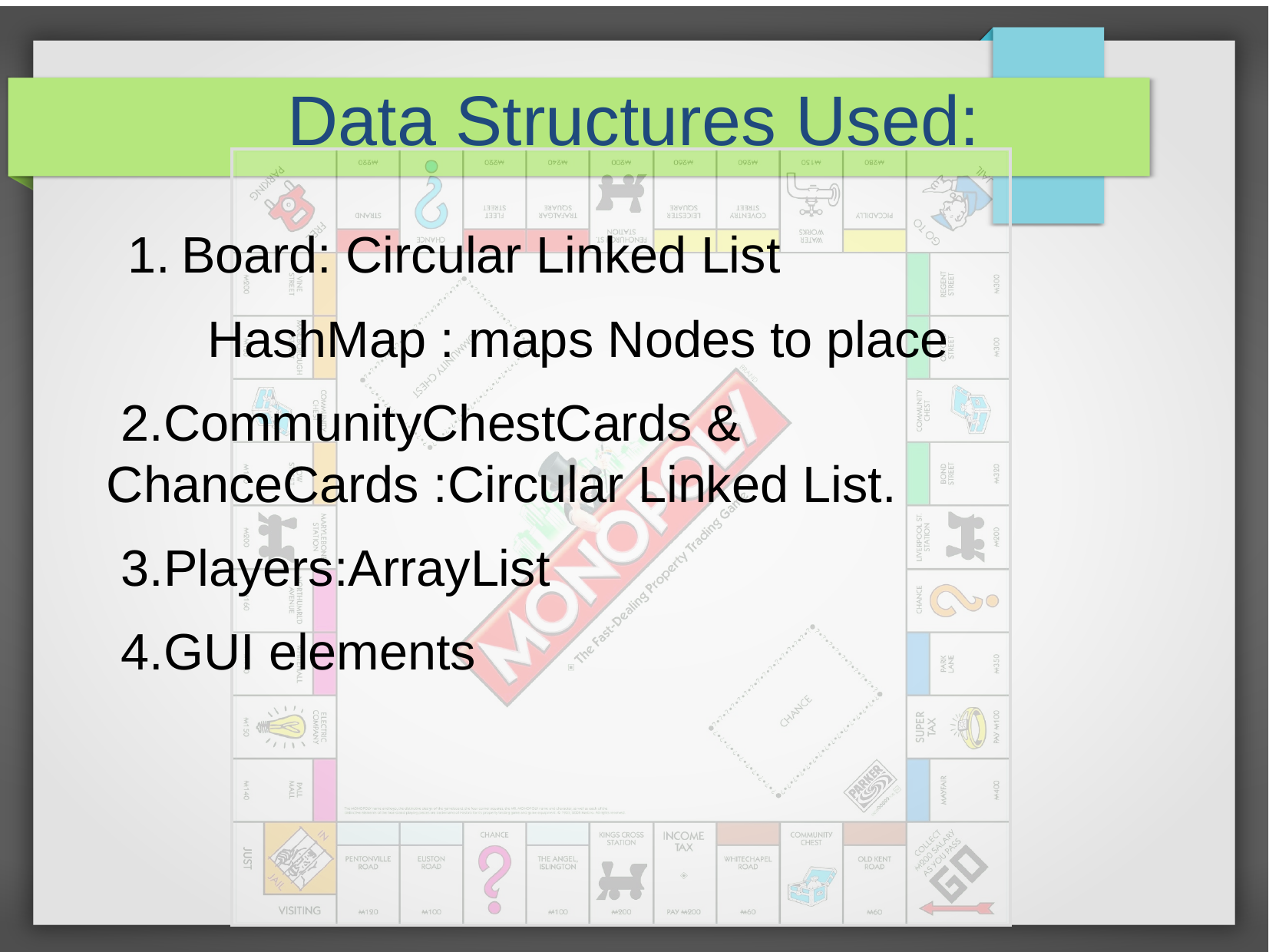

Data Structures Used:
Board: Circular Linked List
HashMap : maps Nodes to place
2.CommunityChestCards & ChanceCards :Circular Linked List.
3.Players:ArrayList
4.GUI elements

8